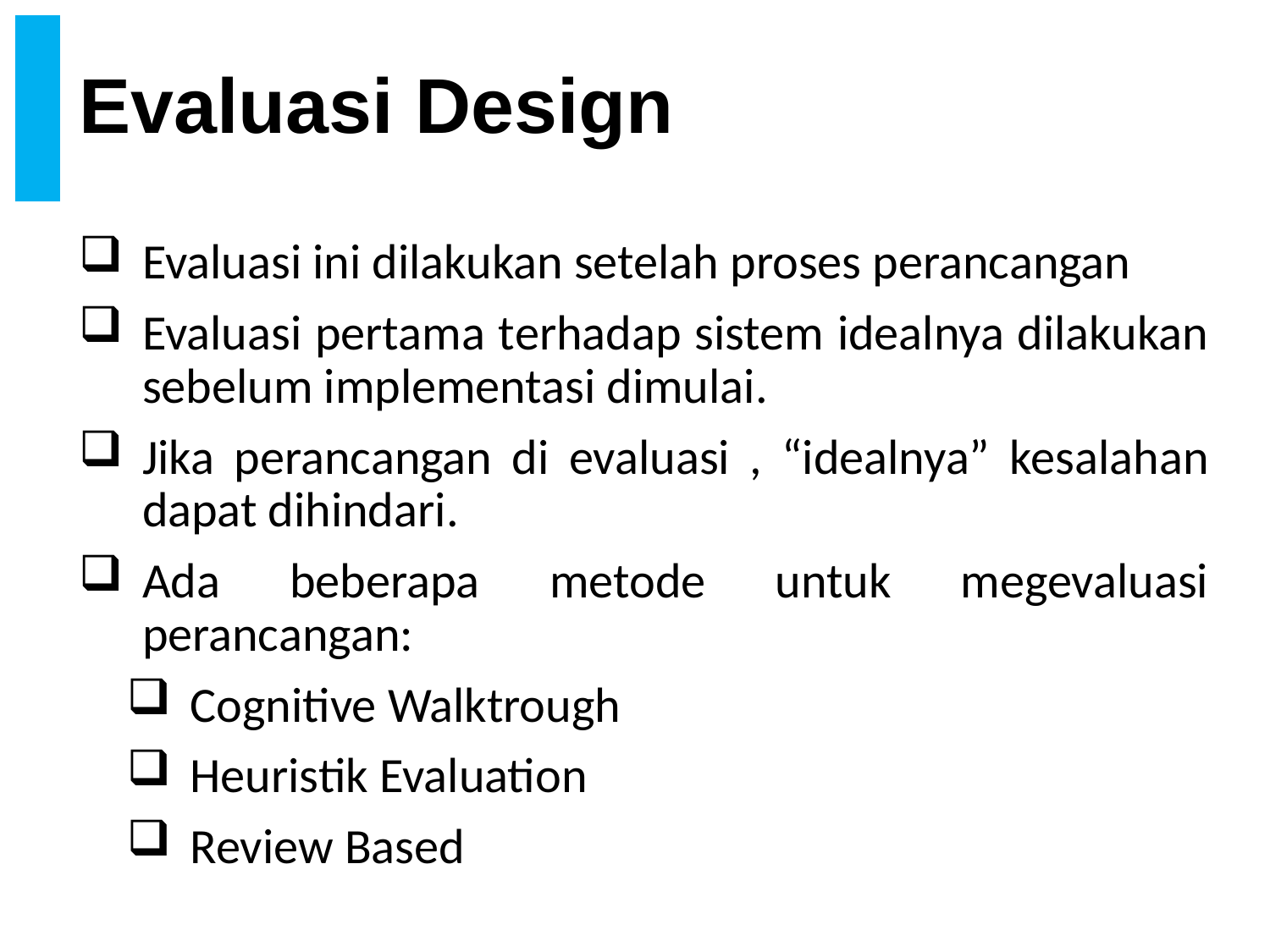

# Evaluasi Design
Evaluasi ini dilakukan setelah proses perancangan
Evaluasi pertama terhadap sistem idealnya dilakukan sebelum implementasi dimulai.
Jika perancangan di evaluasi , “idealnya” kesalahan dapat dihindari.
Ada beberapa metode untuk megevaluasi perancangan:
Cognitive Walktrough
Heuristik Evaluation
Review Based